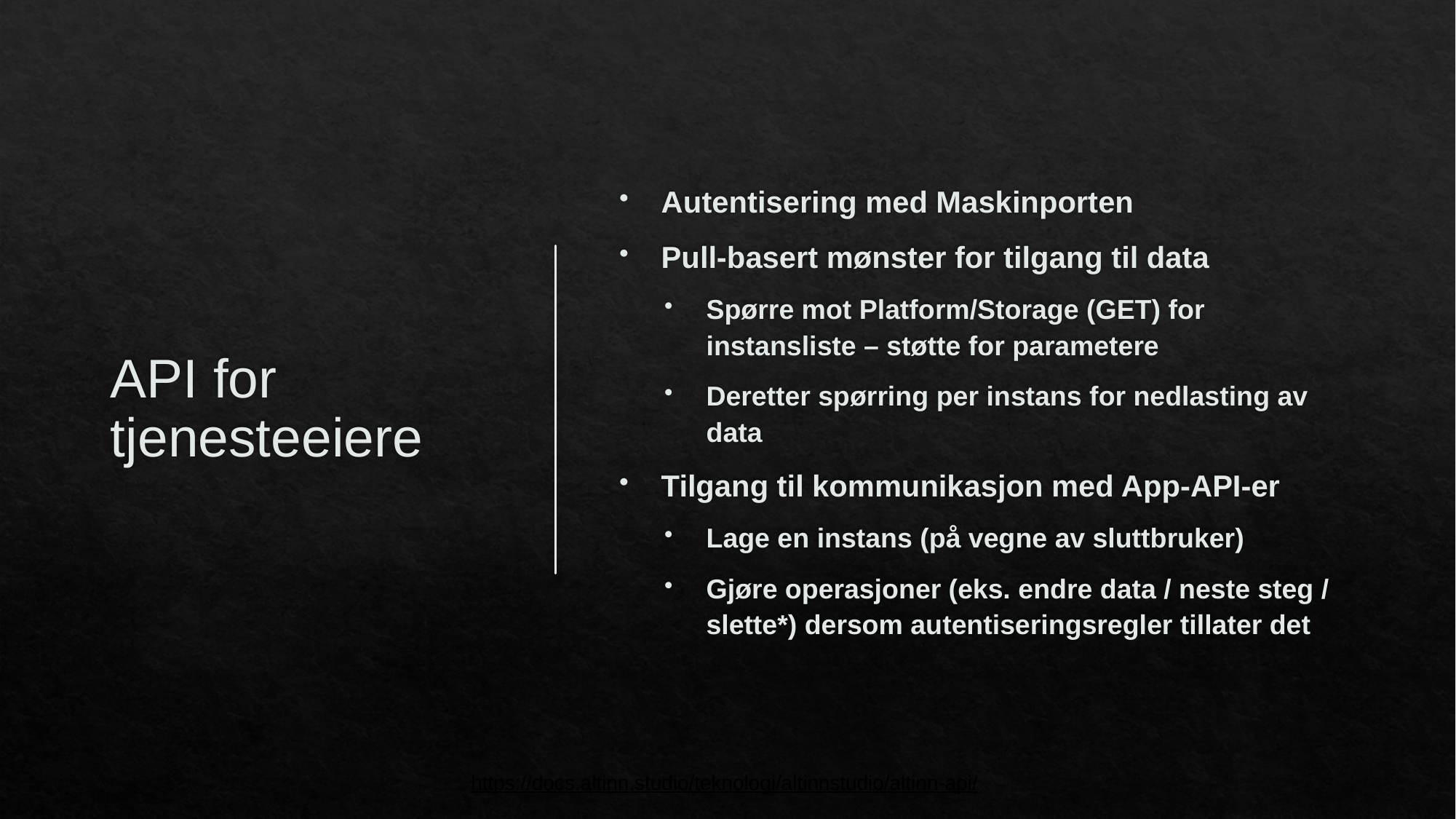

# API for tjenesteeiere
Autentisering med Maskinporten
Pull-basert mønster for tilgang til data
Spørre mot Platform/Storage (GET) for instansliste – støtte for parametere
Deretter spørring per instans for nedlasting av data
Tilgang til kommunikasjon med App-API-er
Lage en instans (på vegne av sluttbruker)
Gjøre operasjoner (eks. endre data / neste steg / slette*) dersom autentiseringsregler tillater det
https://docs.altinn.studio/teknologi/altinnstudio/altinn-api/